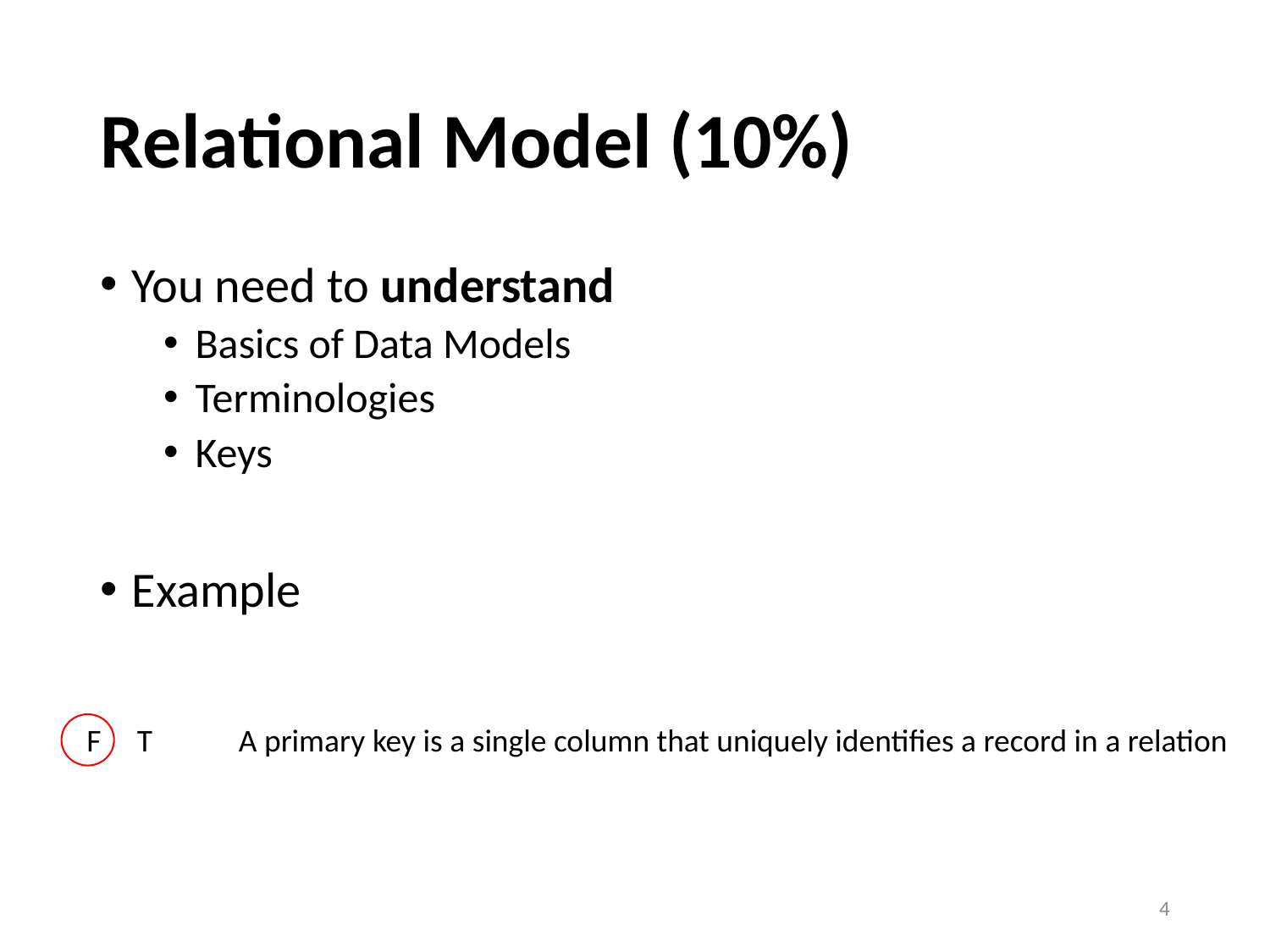

# Relational Model (10%)
You need to understand
Basics of Data Models
Terminologies
Keys

Example

F     T            A primary key is a single column that uniquely identifies a record in a relation
4